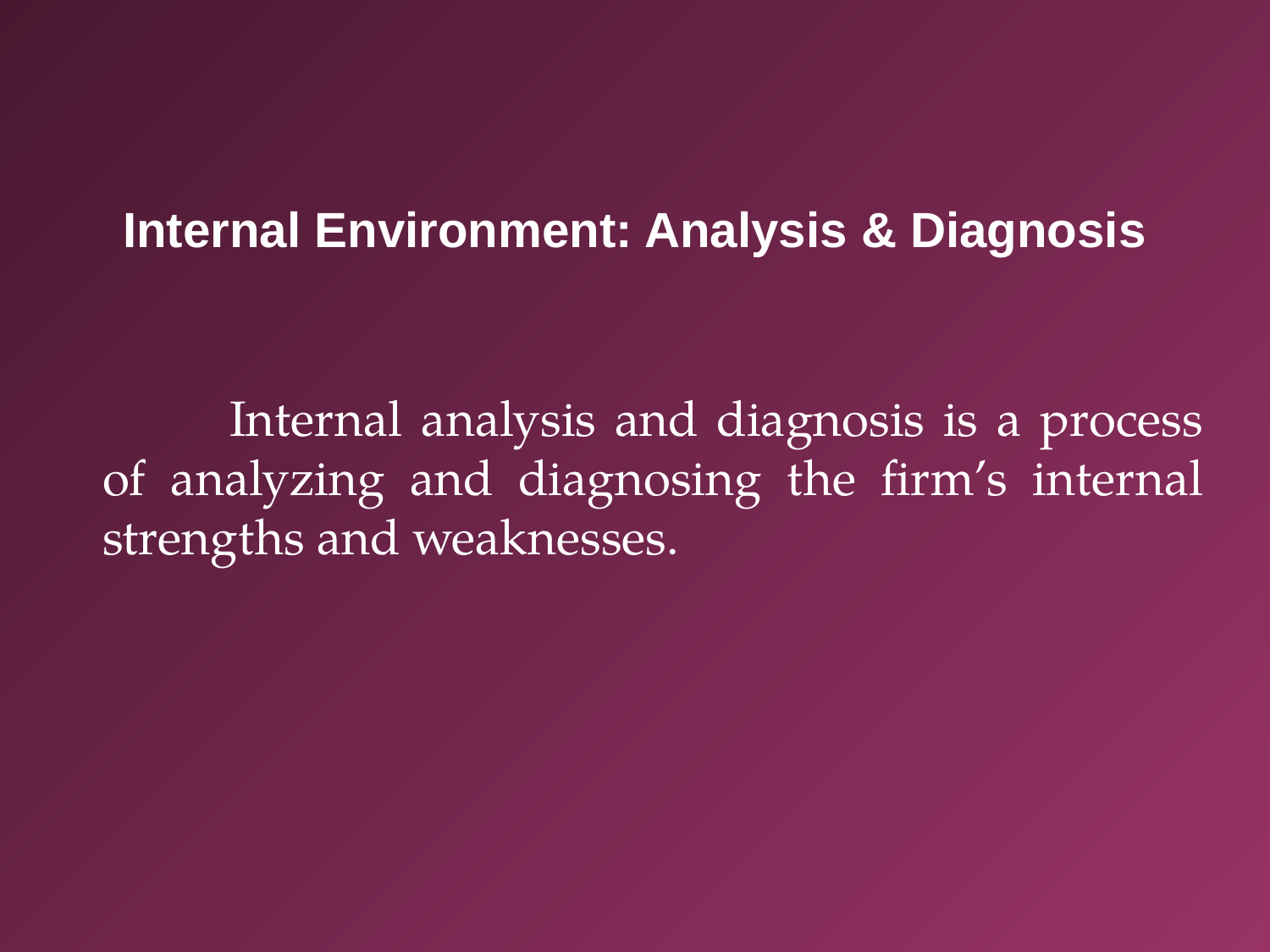

# Internal Environment: Analysis & Diagnosis
		Internal analysis and diagnosis is a process of analyzing and diagnosing the firm’s internal strengths and weaknesses.